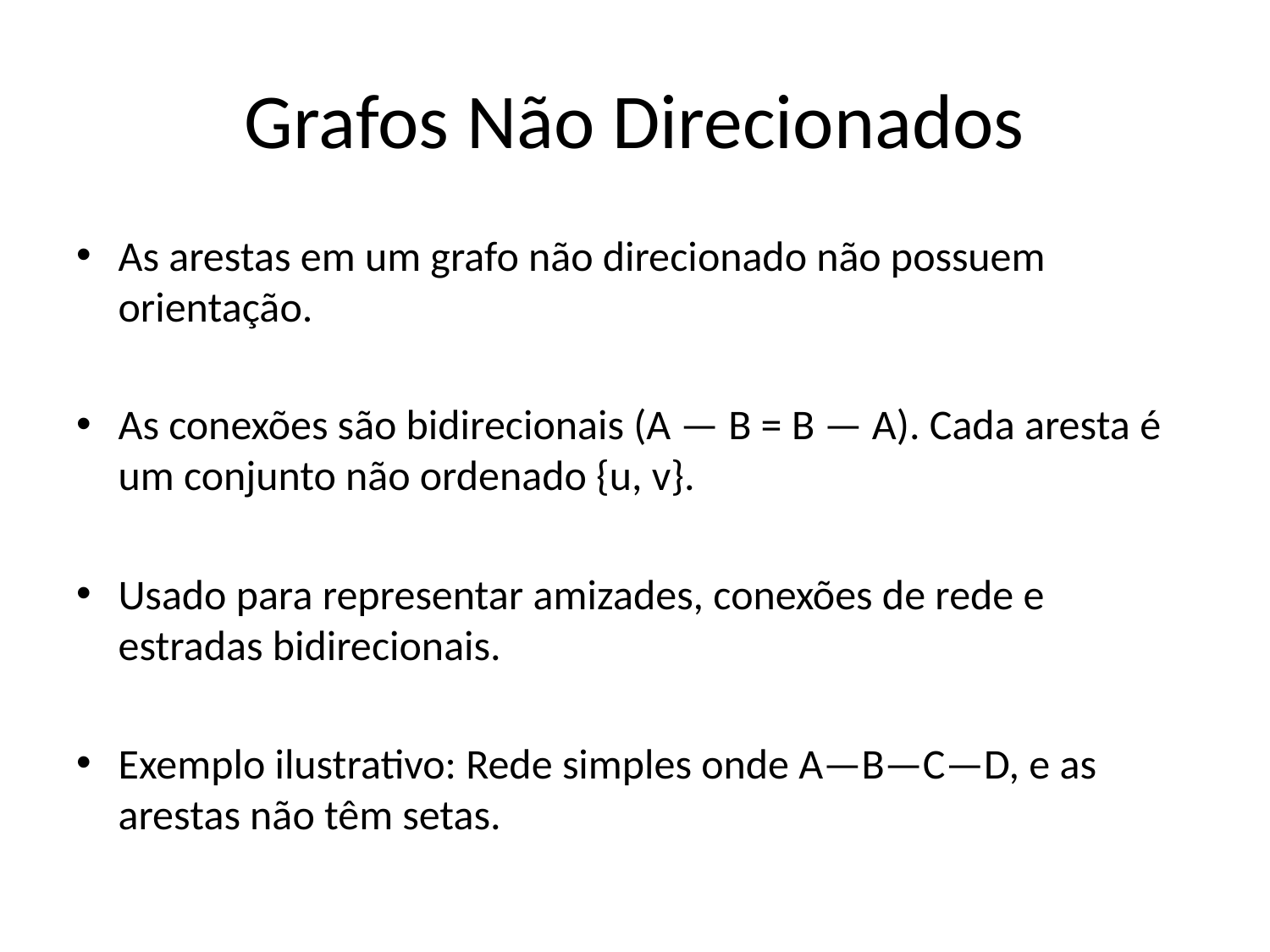

# Grafos Não Direcionados
As arestas em um grafo não direcionado não possuem orientação.

As conexões são bidirecionais (A — B = B — A). Cada aresta é um conjunto não ordenado {u, v}.

Usado para representar amizades, conexões de rede e estradas bidirecionais.

Exemplo ilustrativo: Rede simples onde A—B—C—D, e as arestas não têm setas.